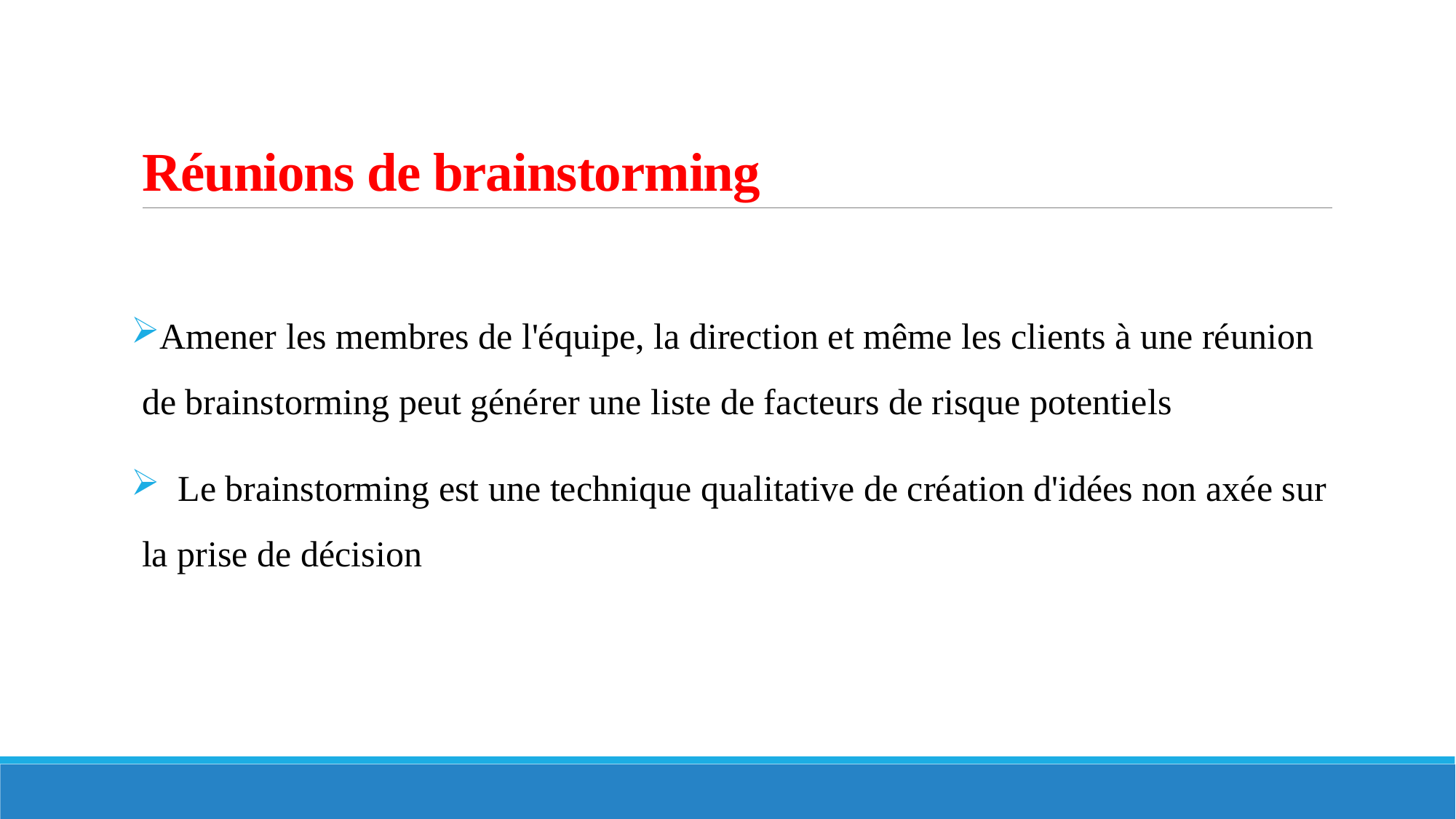

# Réunions de brainstorming

Amener les membres de l'équipe, la direction et même les clients à une réunion de brainstorming peut générer une liste de facteurs de risque potentiels
  Le brainstorming est une technique qualitative de création d'idées non axée sur la prise de décision